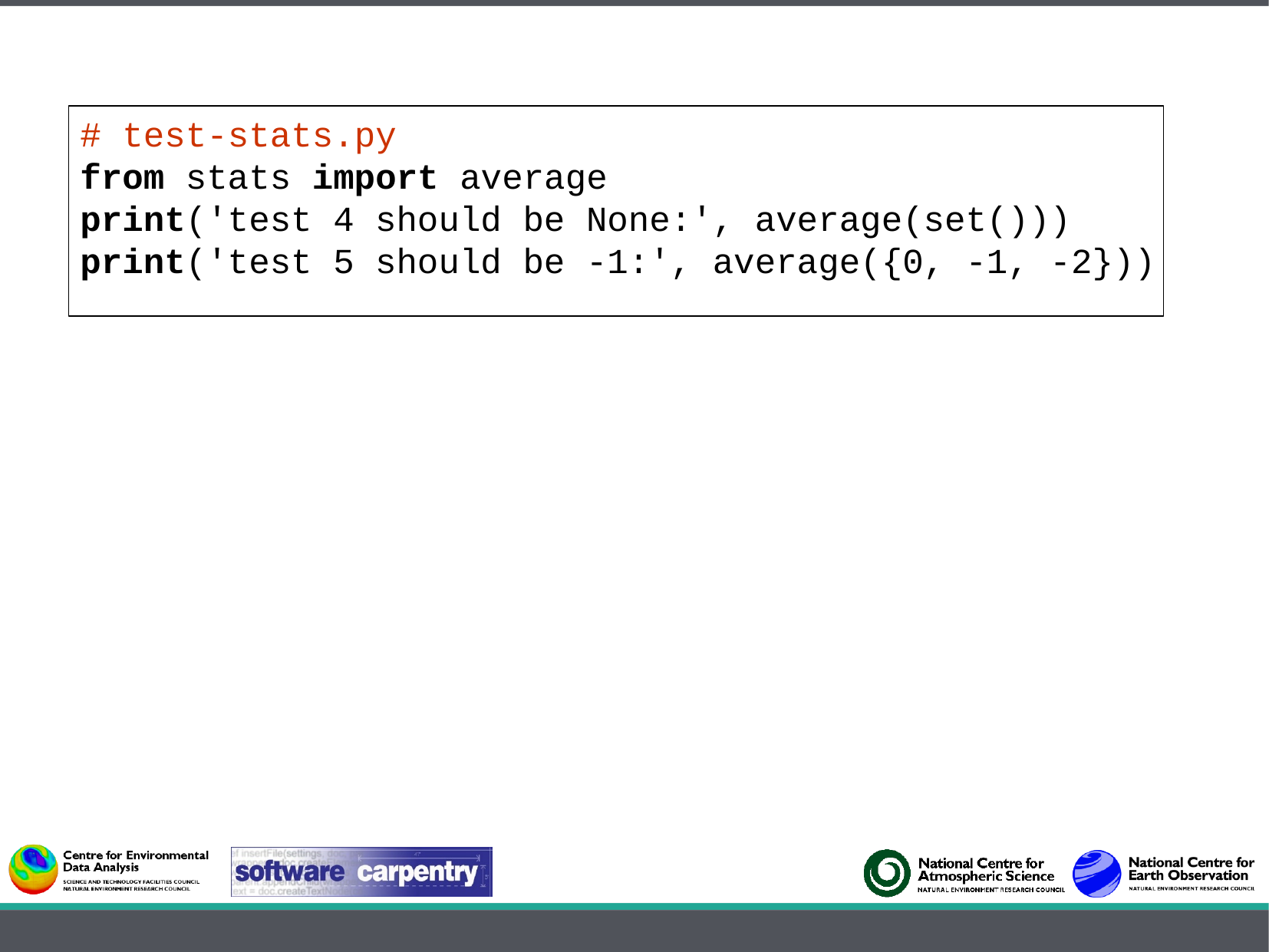

# test-stats.py
from stats import average
print('test 4 should be None:', average(set()))
print('test 5 should be -1:', average({0, -1, -2}))